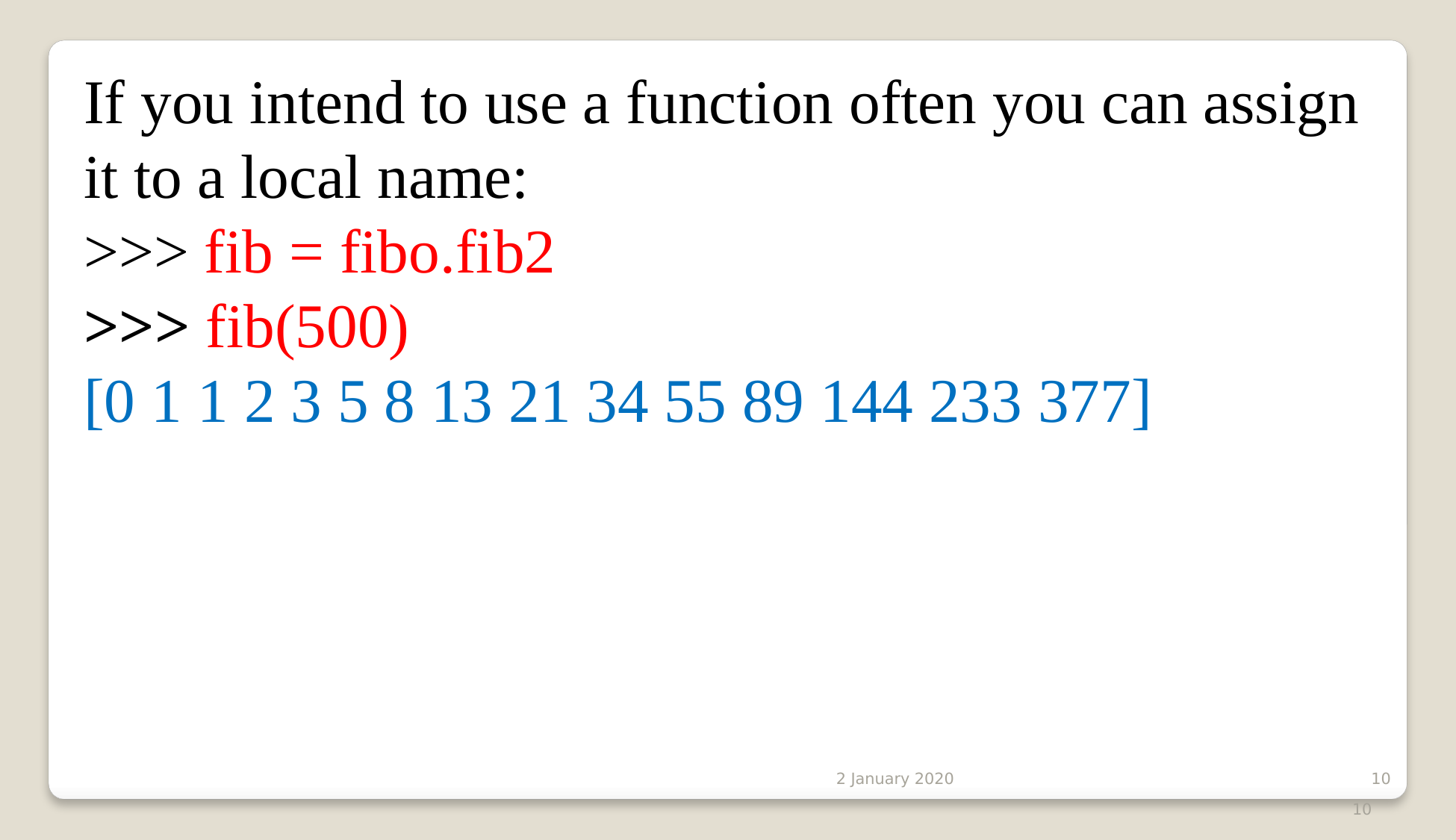

If you intend to use a function often you can assign it to a local name:
>>> fib = fibo.fib2
>>> fib(500)
[0 1 1 2 3 5 8 13 21 34 55 89 144 233 377]

2 January 2020
10
10